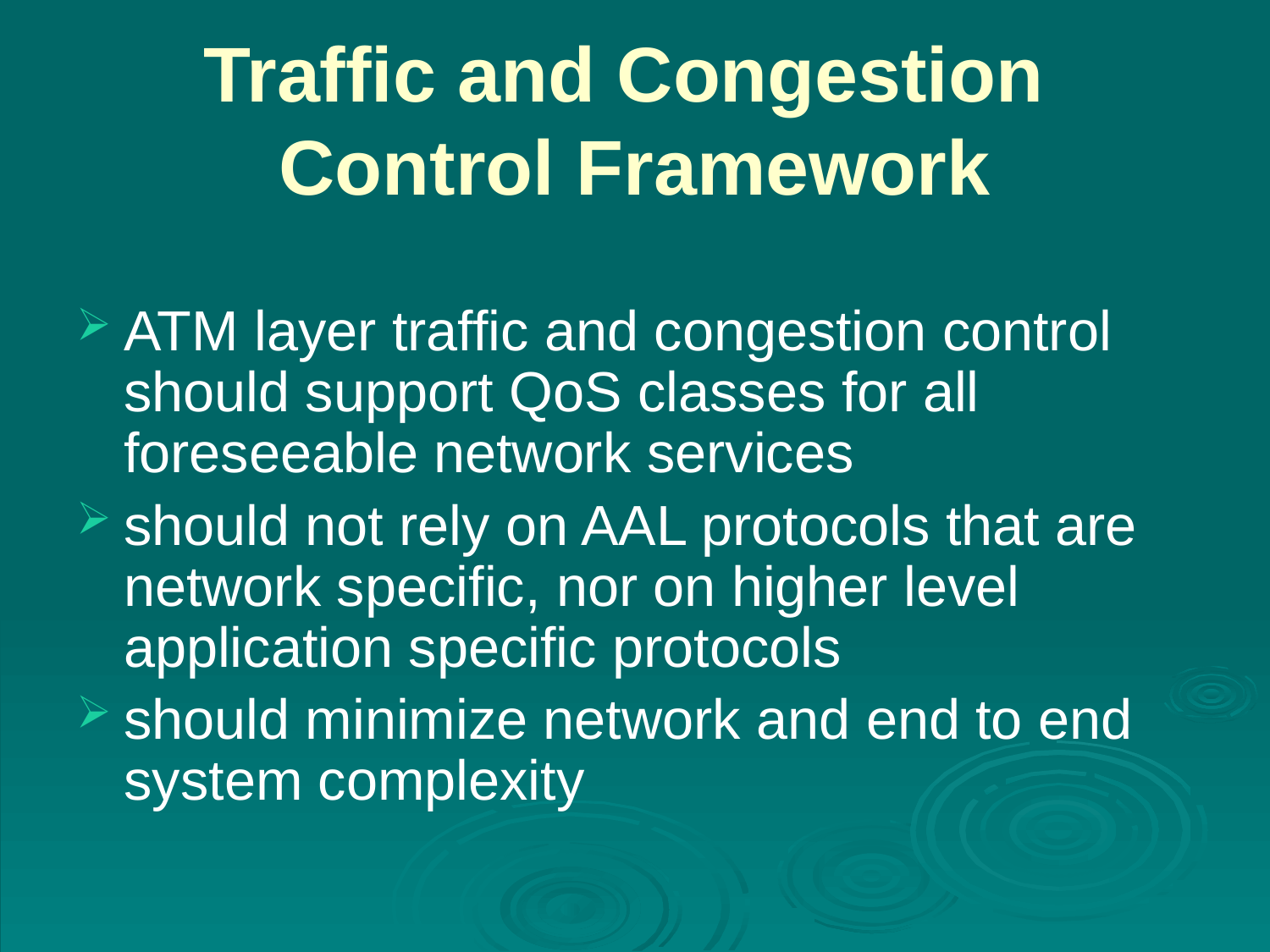

# Traffic and Congestion Control Framework
ATM layer traffic and congestion control should support QoS classes for all foreseeable network services
should not rely on AAL protocols that are network specific, nor on higher level application specific protocols
should minimize network and end to end system complexity